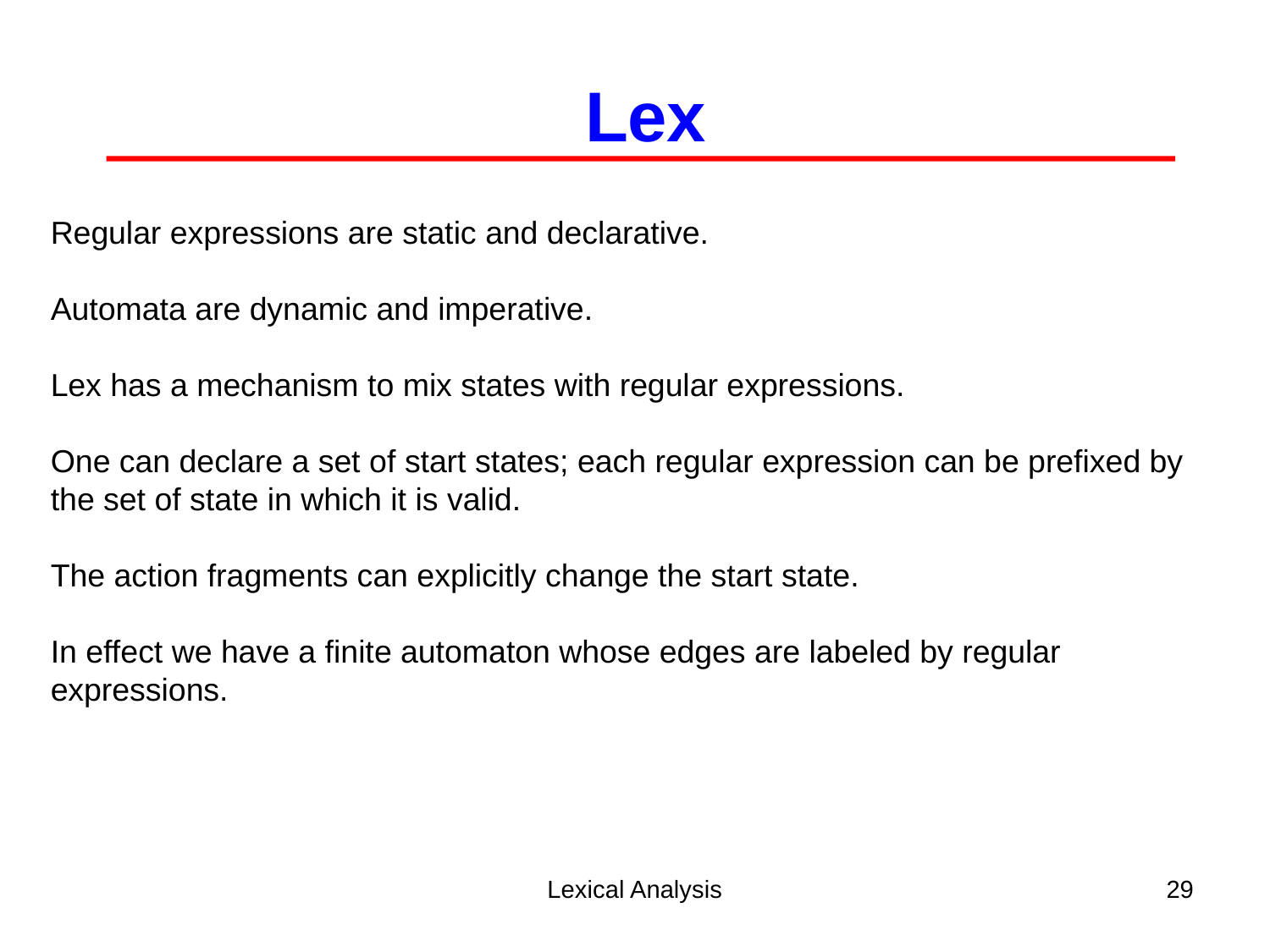

Lex

Regular expressions are static and declarative.

Automata are dynamic and imperative.

Lex has a mechanism to mix states with regular expressions.

One can declare a set of start states; each regular expression can be prefixed by the set of state in which it is valid.

The action fragments can explicitly change the start state.

In effect we have a finite automaton whose edges are labeled by regular expressions.

Lexical Analysis
29